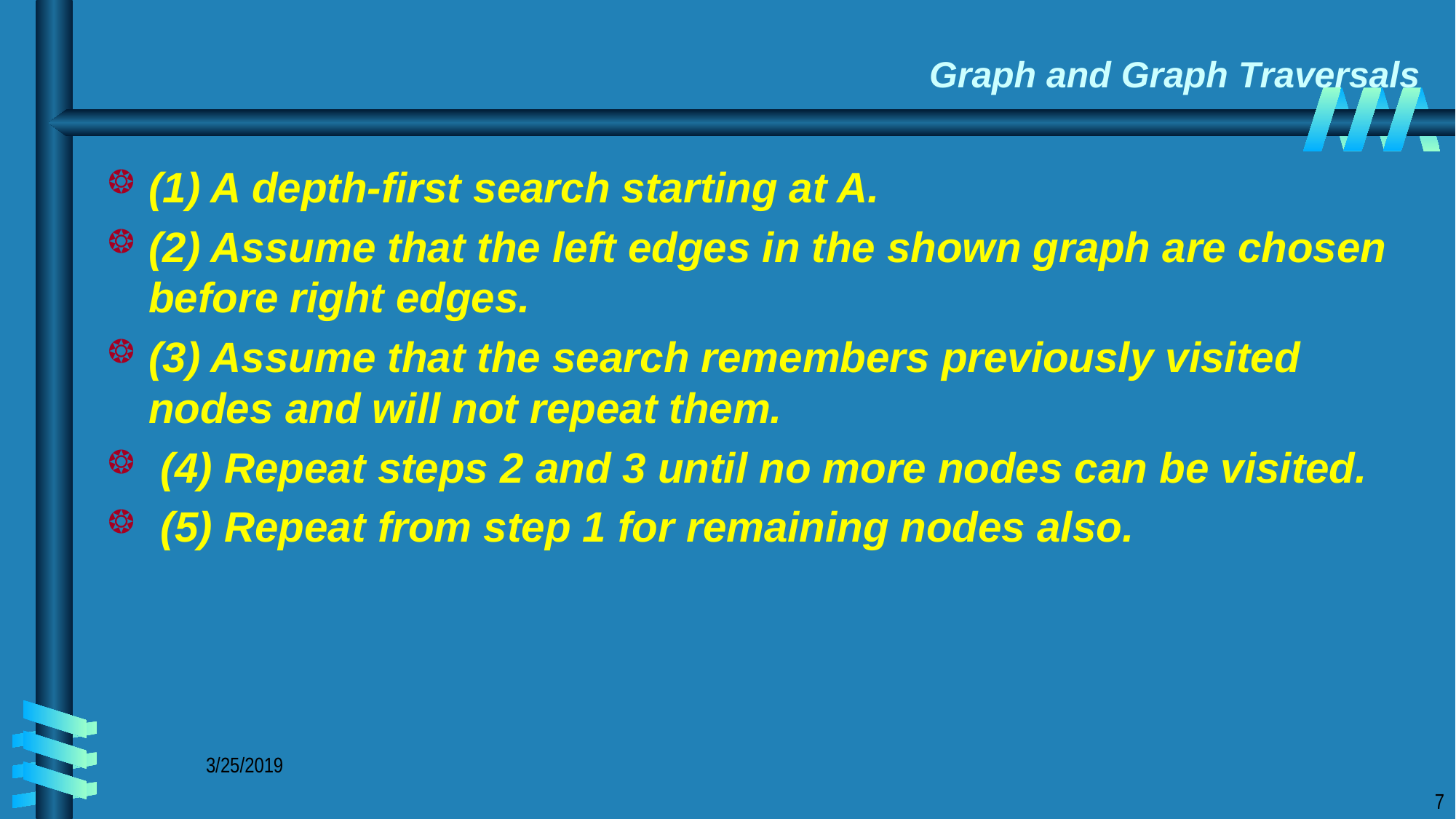

# Graph and Graph Traversals
(1) A depth-first search starting at A.
(2) Assume that the left edges in the shown graph are chosen before right edges.
(3) Assume that the search remembers previously visited nodes and will not repeat them.
 (4) Repeat steps 2 and 3 until no more nodes can be visited.
 (5) Repeat from step 1 for remaining nodes also.

3/25/2019
7